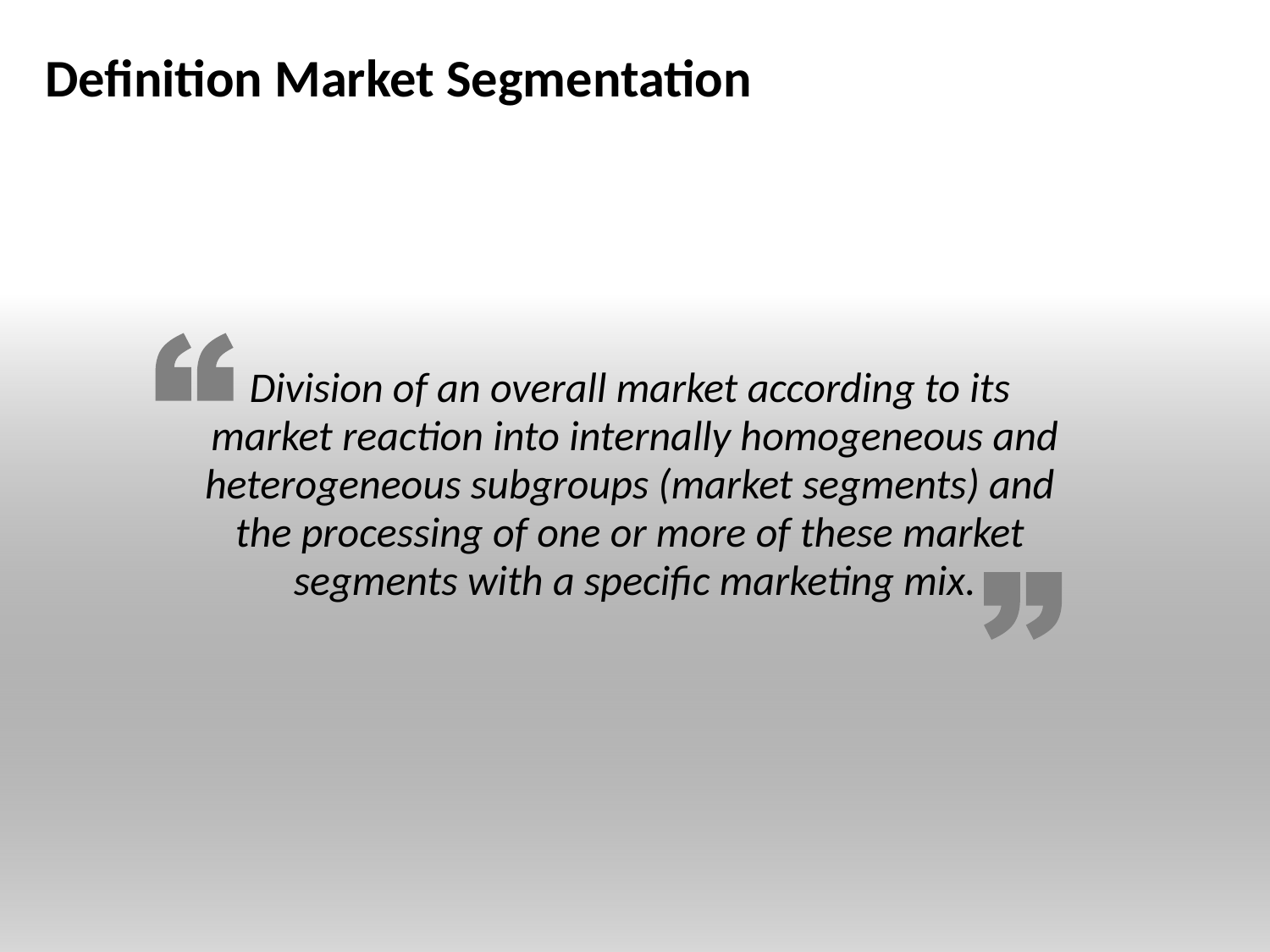

# Definition Market Segmentation

Division of an overall market according to its
market reaction into internally homogeneous and heterogeneous subgroups (market segments) and
the processing of one or more of these market
segments with a specific marketing mix.